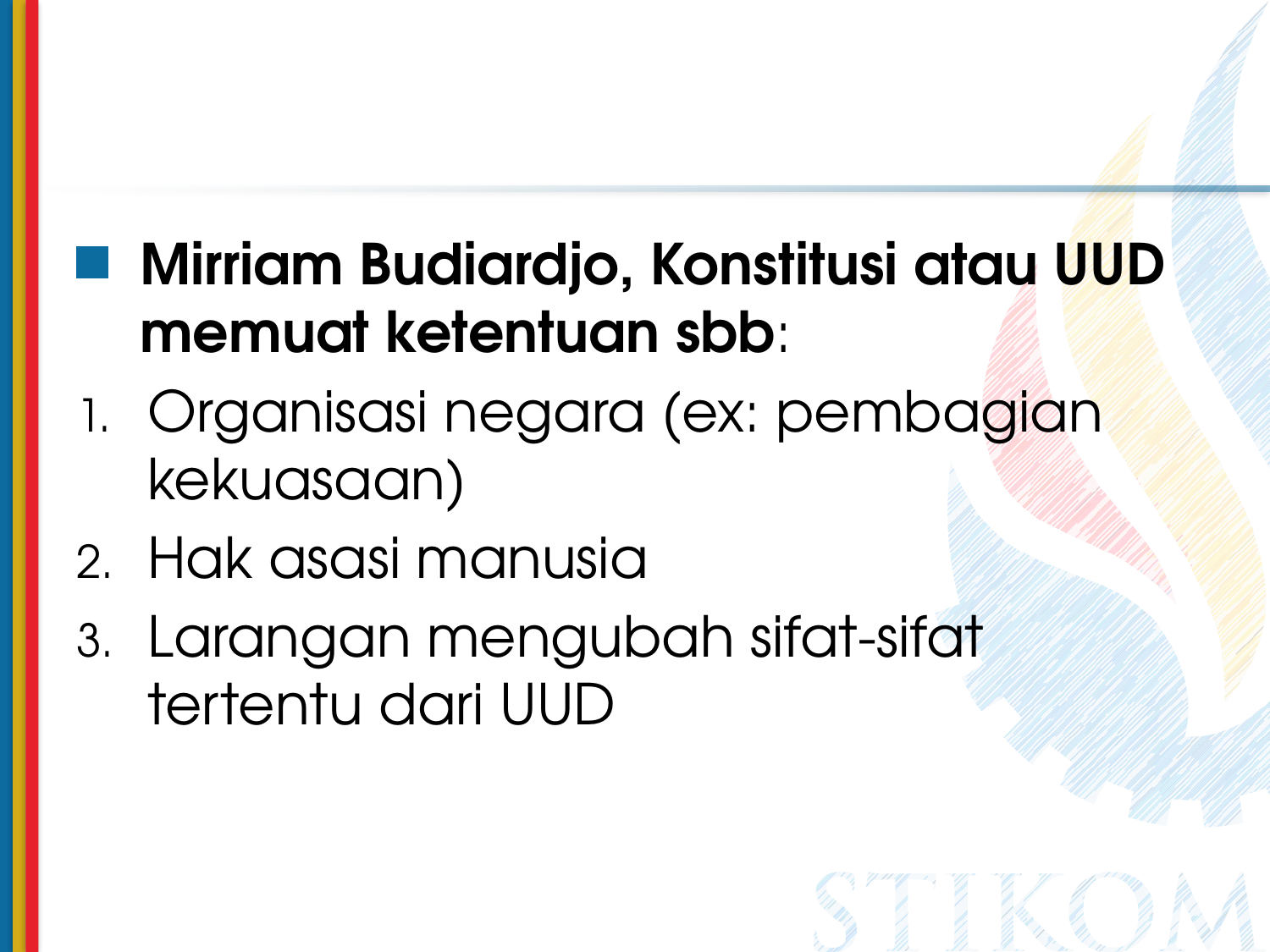

Mirriam Budiardjo, Konstitusi atau UUD memuat ketentuan sbb:
Organisasi negara (ex: pembagian kekuasaan)
Hak asasi manusia
Larangan mengubah sifat-sifat tertentu dari UUD